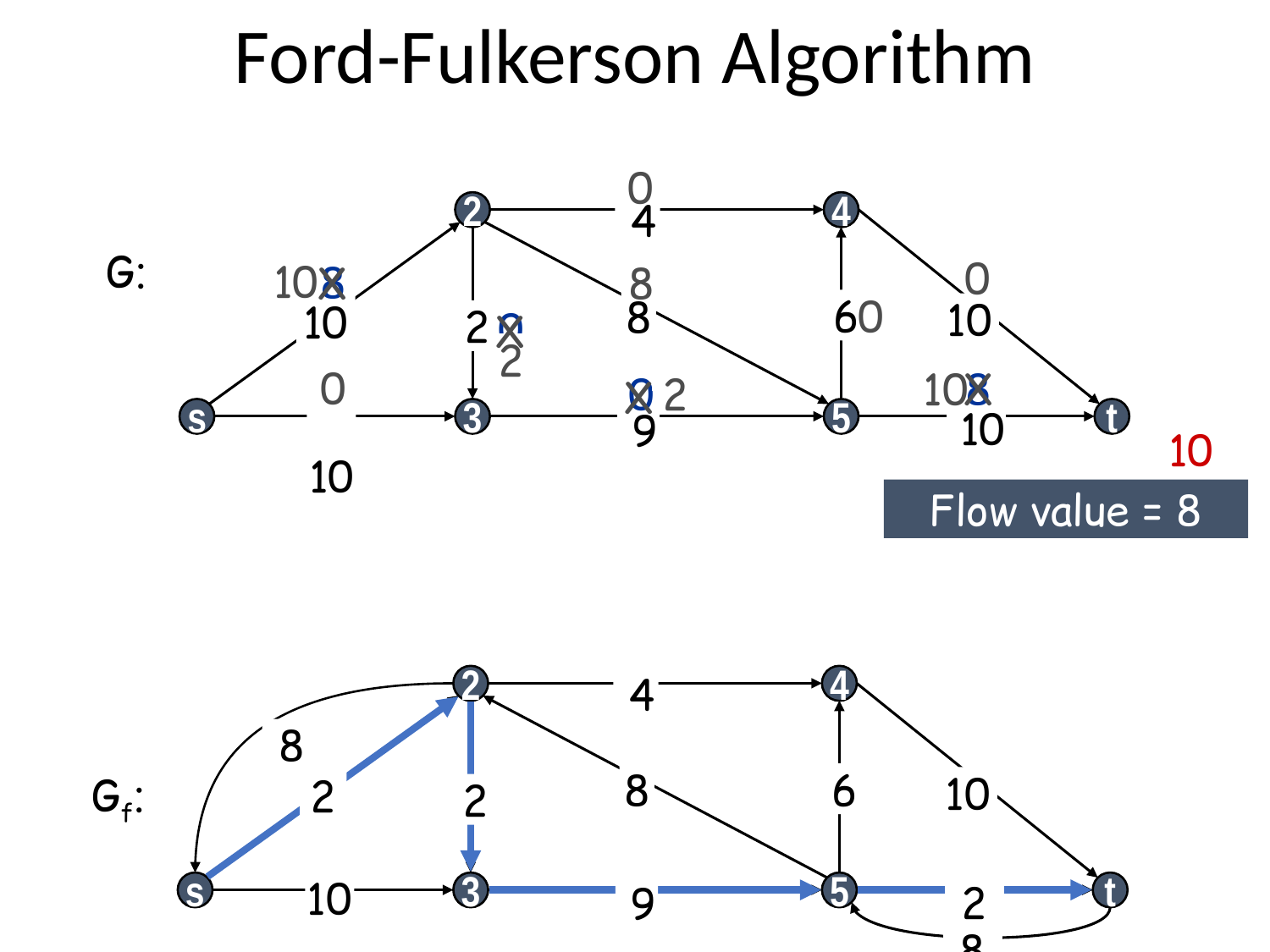

# Ford-Fulkerson Algorithm
0
2
4
 4
 G:
0
10
X
X
2
10
X
2
X
8
8
0
 6
8
10
10
 2
0
0
8
0
 10
s
3
5
t
 10
 9
10
Flow value = 8
2
4
 4
 Gf:
 8
 6
8
10
2
 2
10
s
3
5
t
2
 9
8